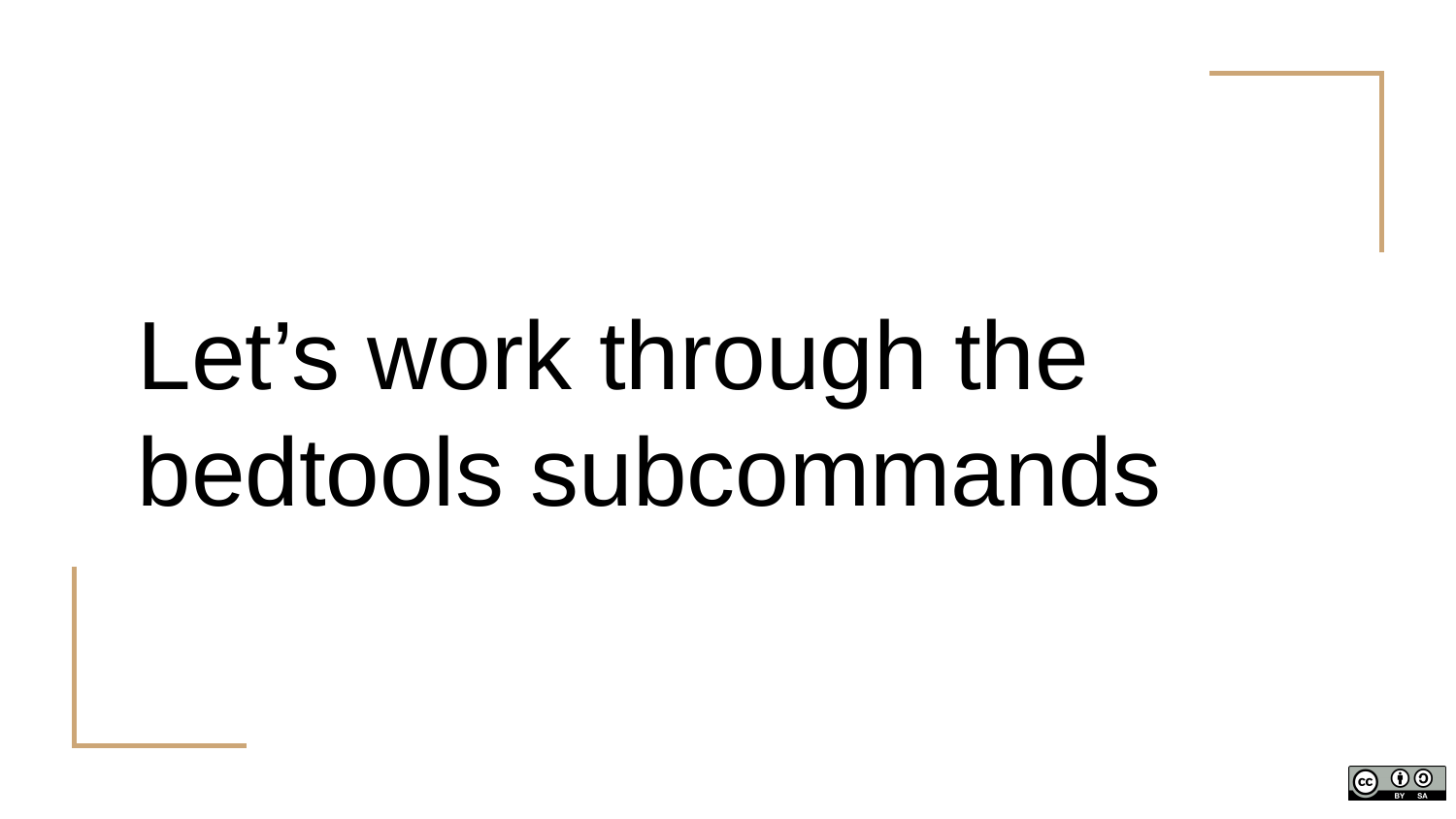

# Let’s work through the bedtools subcommands